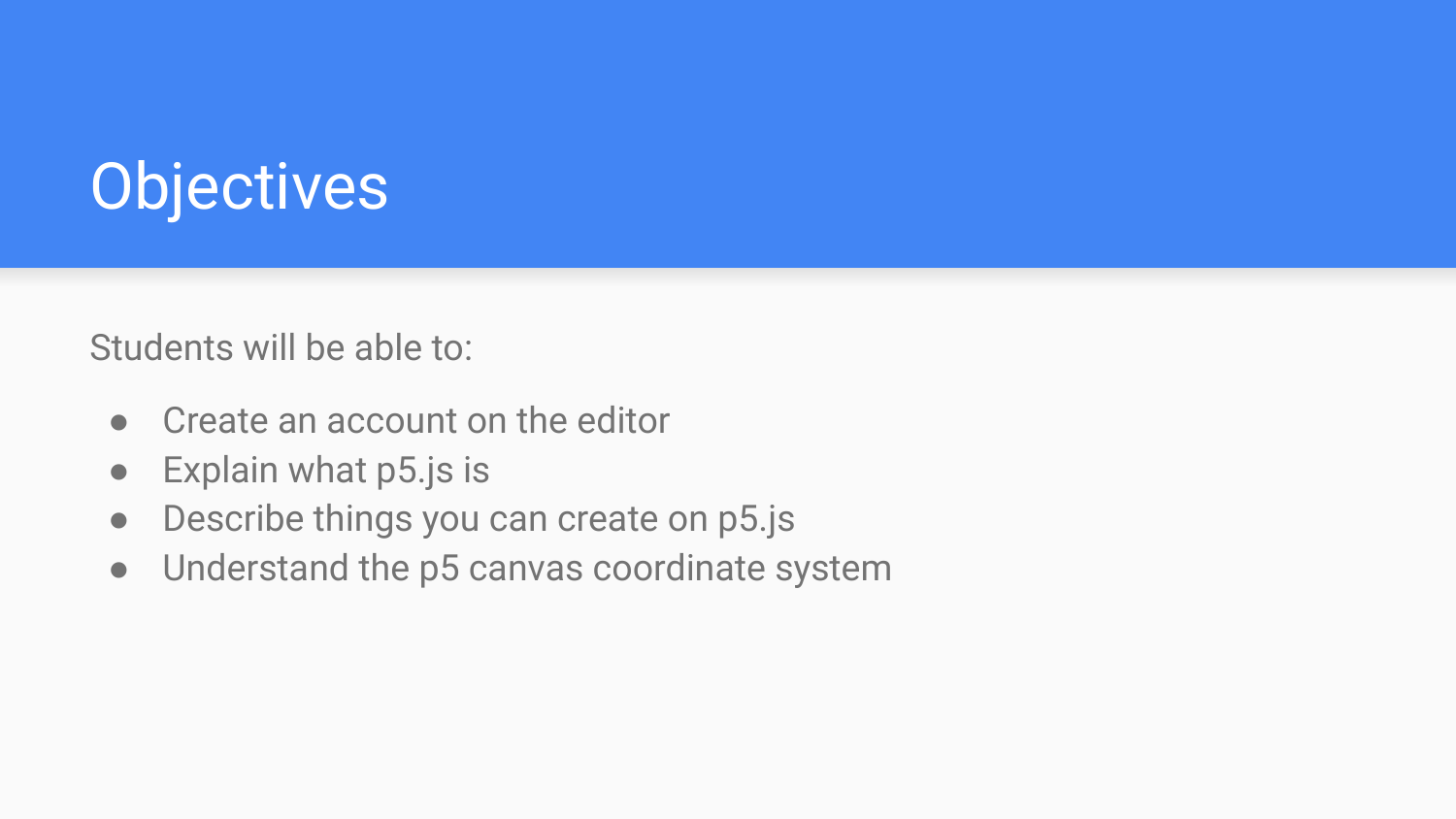

# Objectives
Students will be able to:
Create an account on the editor
Explain what p5.js is
Describe things you can create on p5.js
Understand the p5 canvas coordinate system